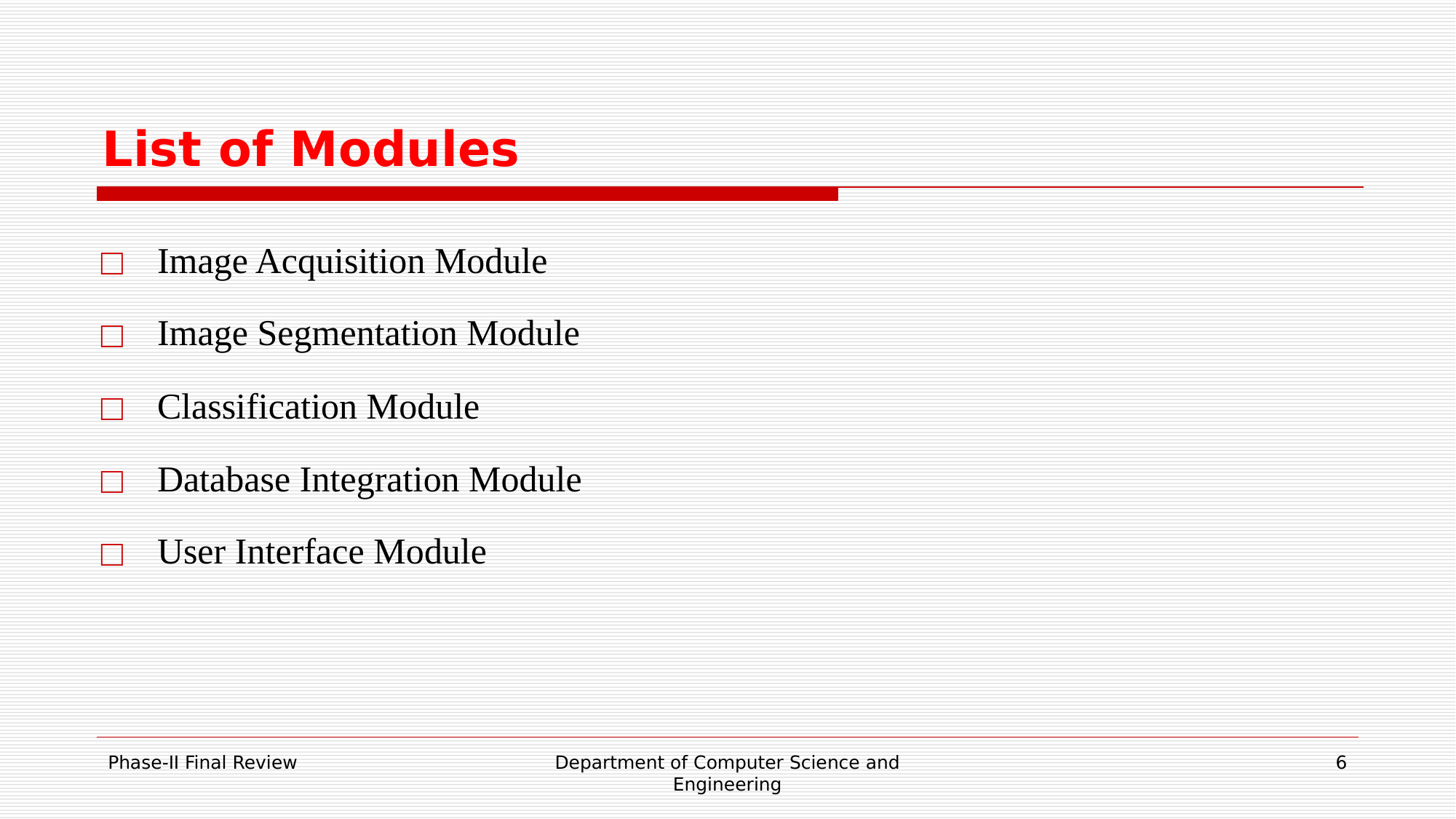

# List of Modules
Image Acquisition Module
Image Segmentation Module
Classification Module
Database Integration Module
User Interface Module

Phase-II Final Review
Department of Computer Science and Engineering
6